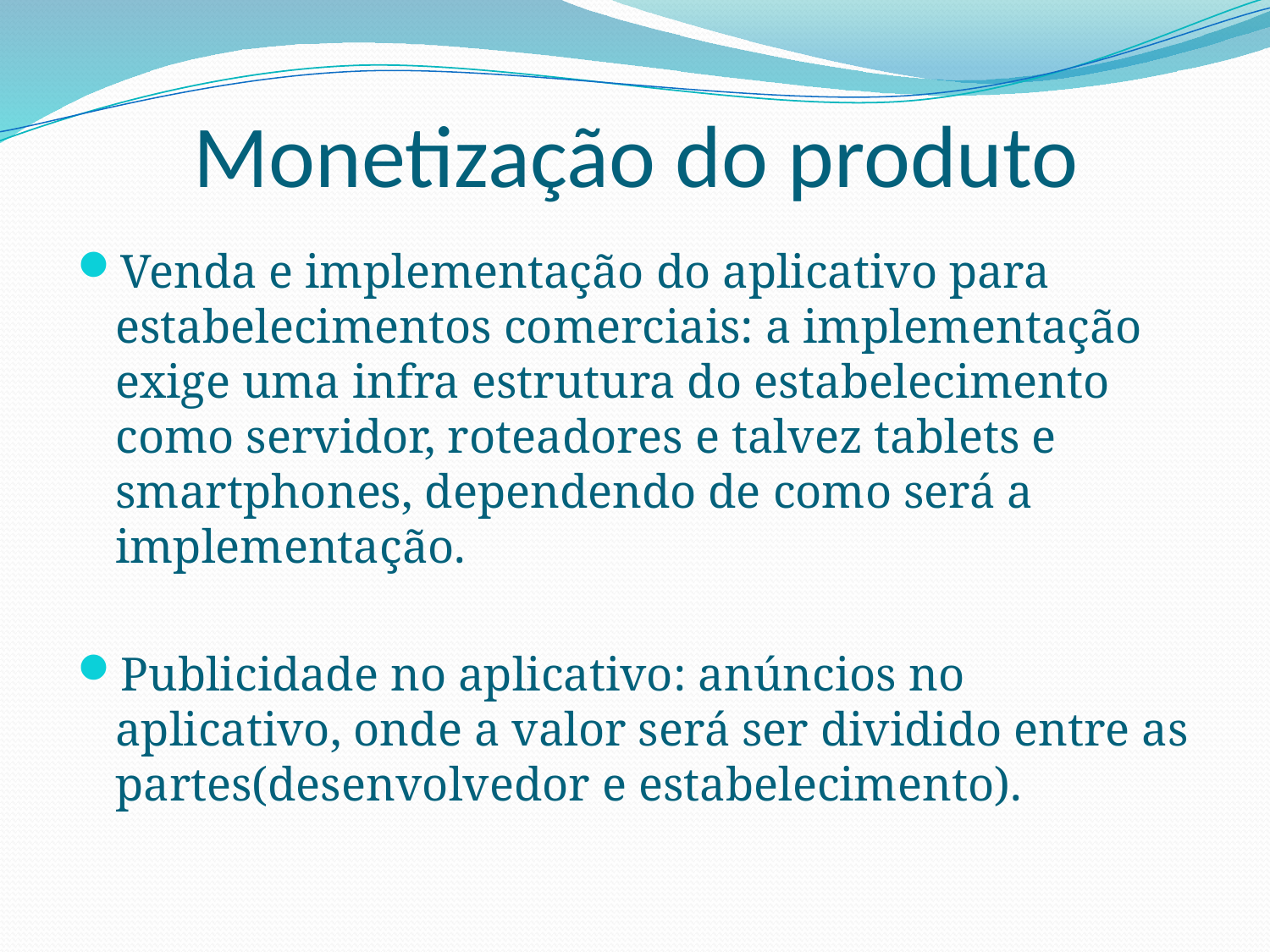

# Monetização do produto
Venda e implementação do aplicativo para estabelecimentos comerciais: a implementação exige uma infra estrutura do estabelecimento como servidor, roteadores e talvez tablets e smartphones, dependendo de como será a implementação.

Publicidade no aplicativo: anúncios no aplicativo, onde a valor será ser dividido entre as partes(desenvolvedor e estabelecimento).